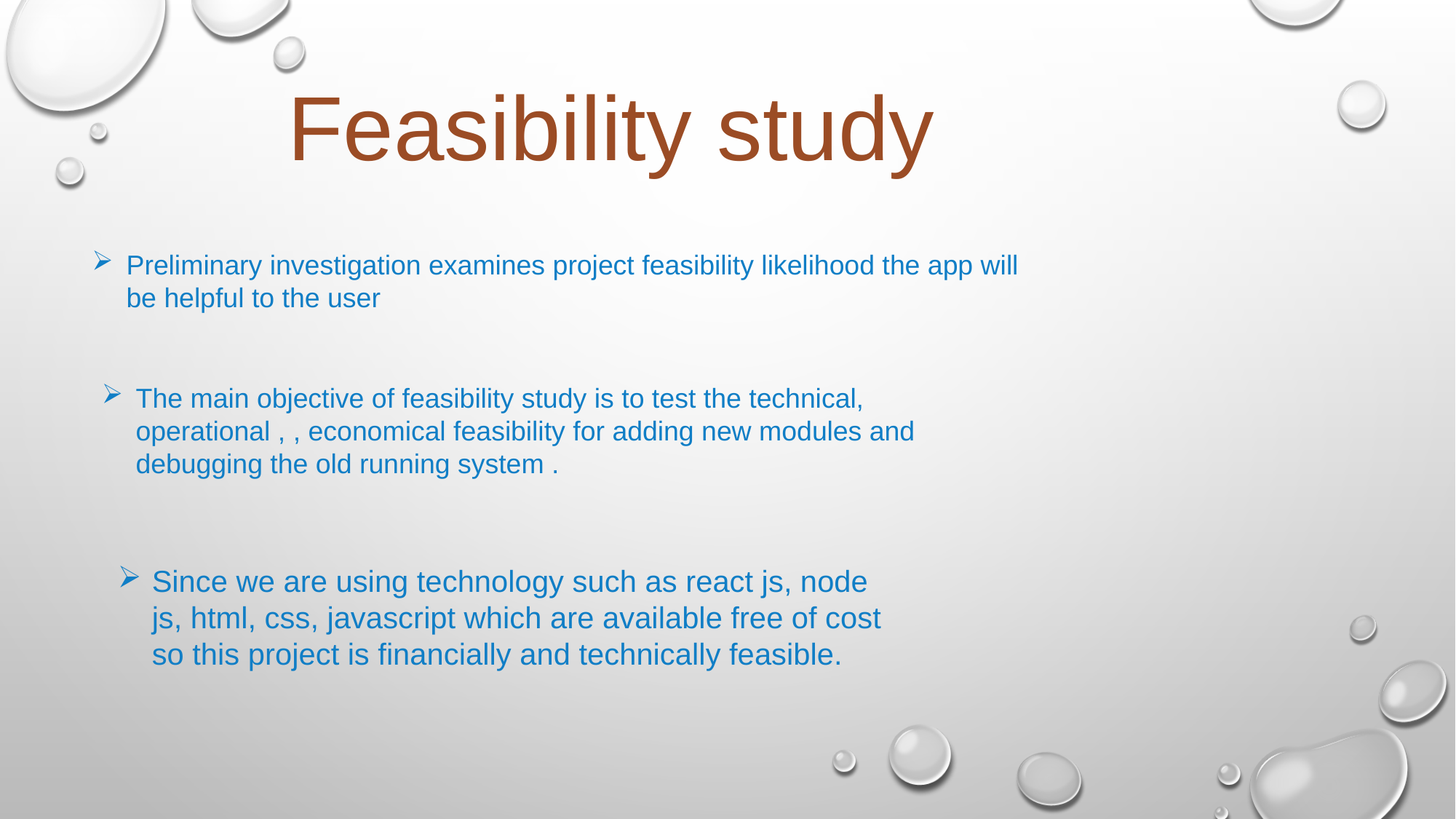

Feasibility study
Preliminary investigation examines project feasibility likelihood the app will be helpful to the user
The main objective of feasibility study is to test the technical, operational , , economical feasibility for adding new modules and debugging the old running system .
Since we are using technology such as react js, node js, html, css, javascript which are available free of cost so this project is financially and technically feasible.